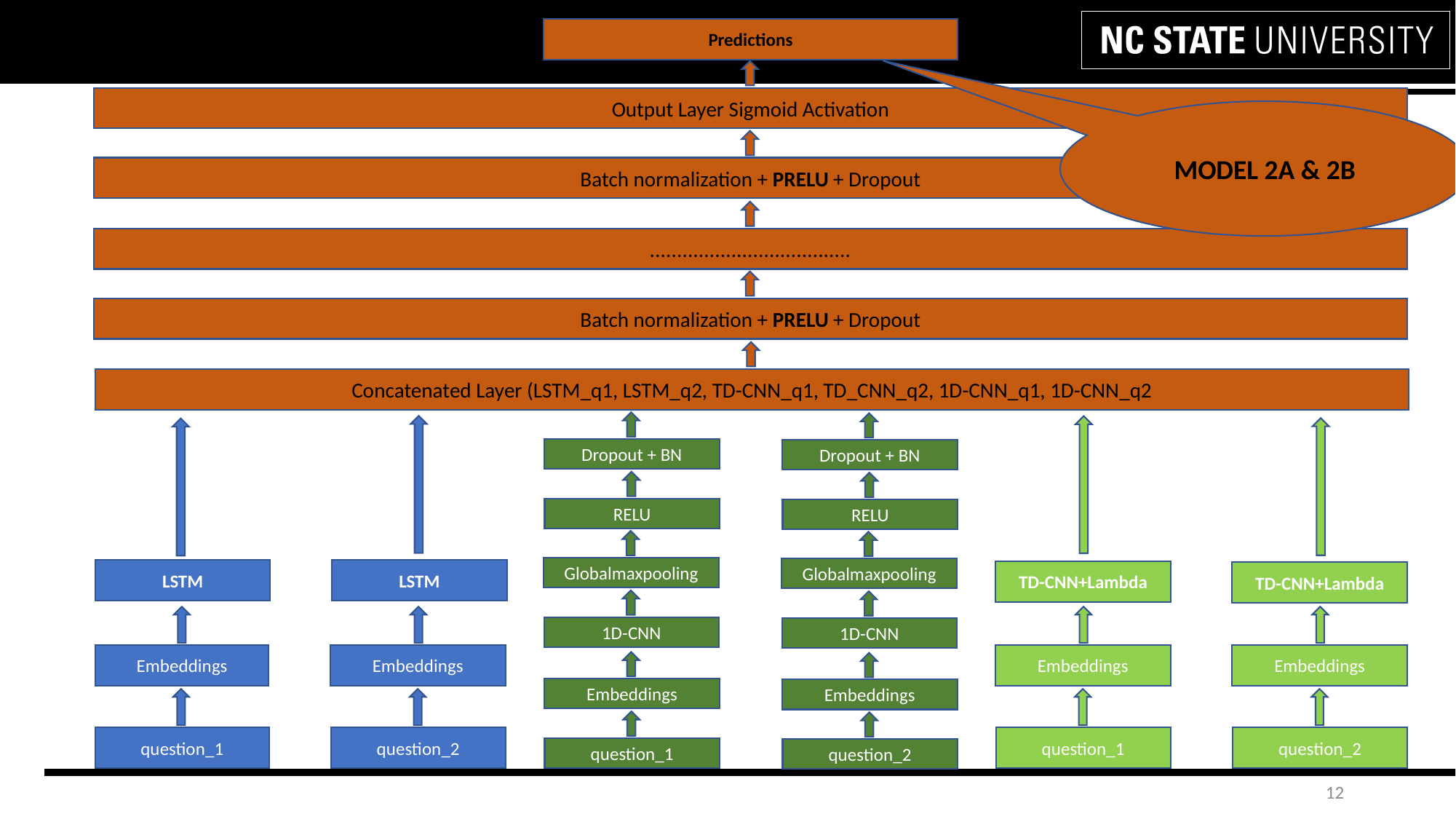

Predictions

Output Layer Sigmoid Activation
MODEL 2A & 2B

Batch normalization + PRELU + Dropout

.....................................

Batch normalization + PRELU + Dropout

Concatenated Layer (LSTM_q1, LSTM_q2, TD-CNN_q1, TD_CNN_q2, 1D-CNN_q1, 1D-CNN_q2

Dropout + BN
Dropout + BN

RELU
RELU

Globalmaxpooling
Globalmaxpooling
LSTM
LSTM
TD-CNN+Lambda
TD-CNN+Lambda

1D-CNN
1D-CNN
Embeddings
Embeddings
Embeddings
Embeddings

Embeddings
Embeddings

question_1
question_2
question_1
question_2
question_1
question_2
12